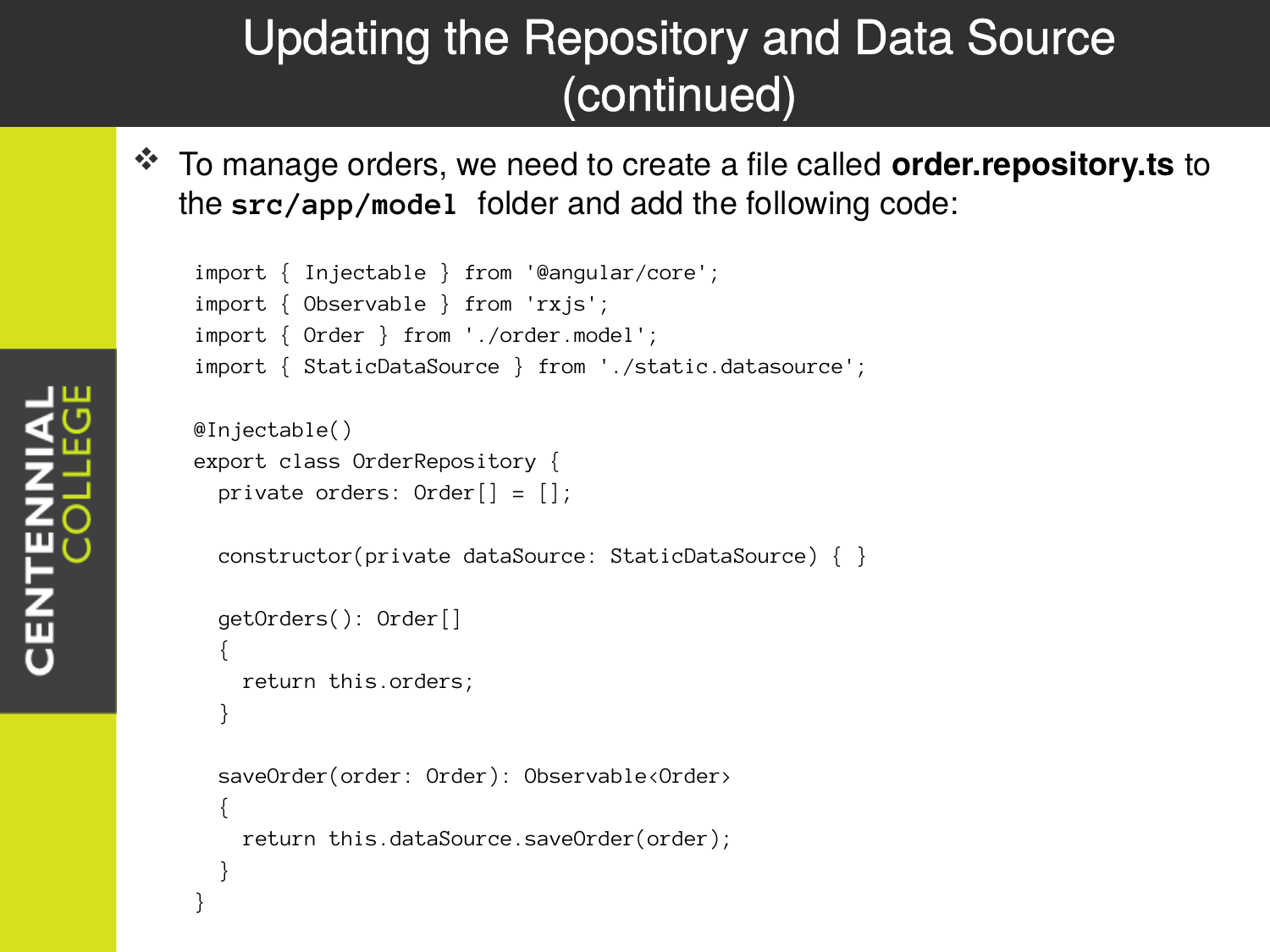

# Updating the Repository and Data Source (continued)
To manage orders, we need to create a file called order.repository.ts to the src/app/model folder and add the following code:

import { Injectable } from '@angular/core';
import { Observable } from 'rxjs';
import { Order } from './order.model';
import { StaticDataSource } from './static.datasource';

@Injectable()
export class OrderRepository {
  private orders: Order[] = [];

  constructor(private dataSource: StaticDataSource) { }

  getOrders(): Order[]
  {
    return this.orders;
  }

  saveOrder(order: Order): Observable<Order>
  {
    return this.dataSource.saveOrder(order);
  }
}